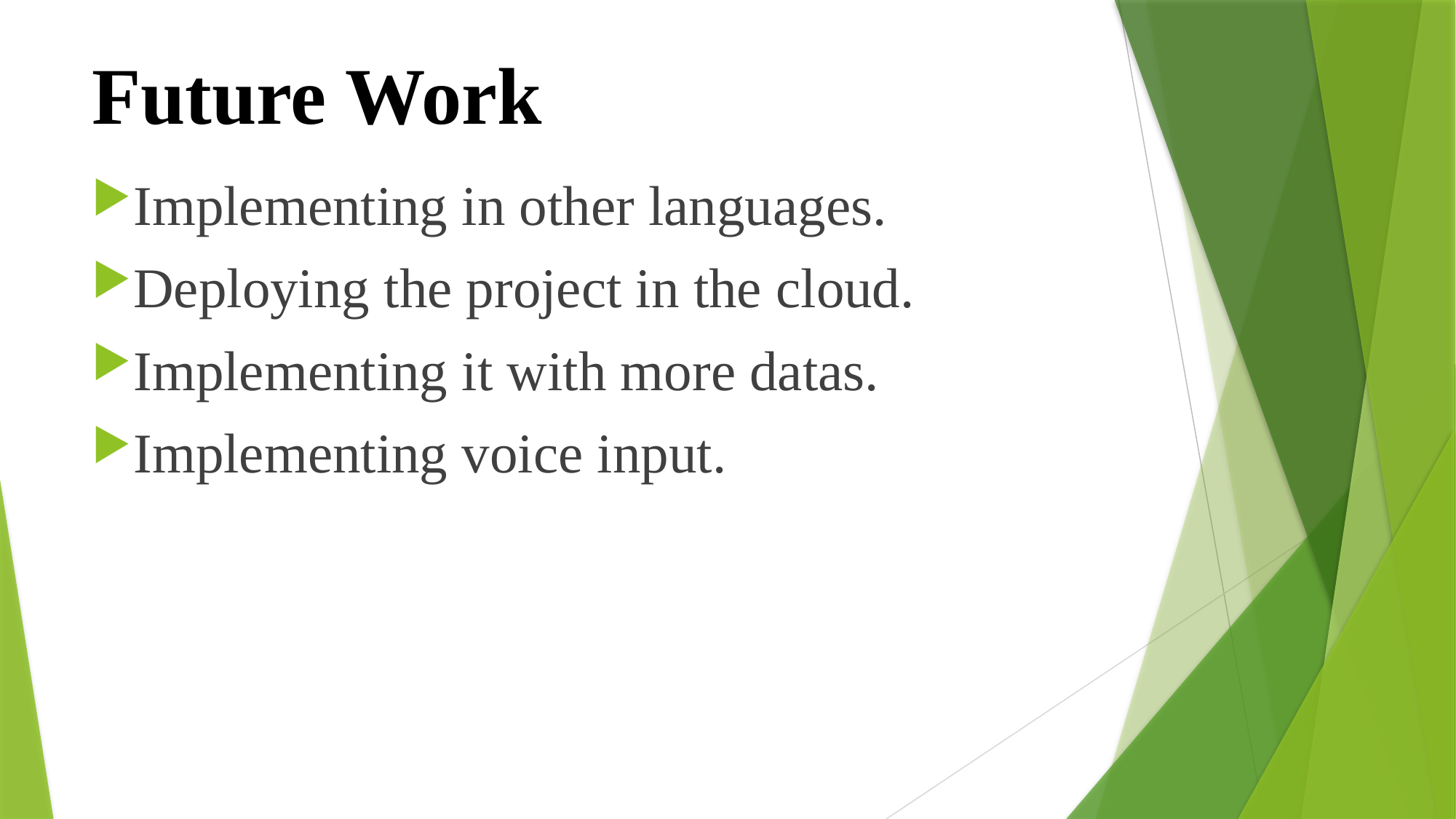

# Future Work
Implementing in other languages.
Deploying the project in the cloud.
Implementing it with more datas.
Implementing voice input.